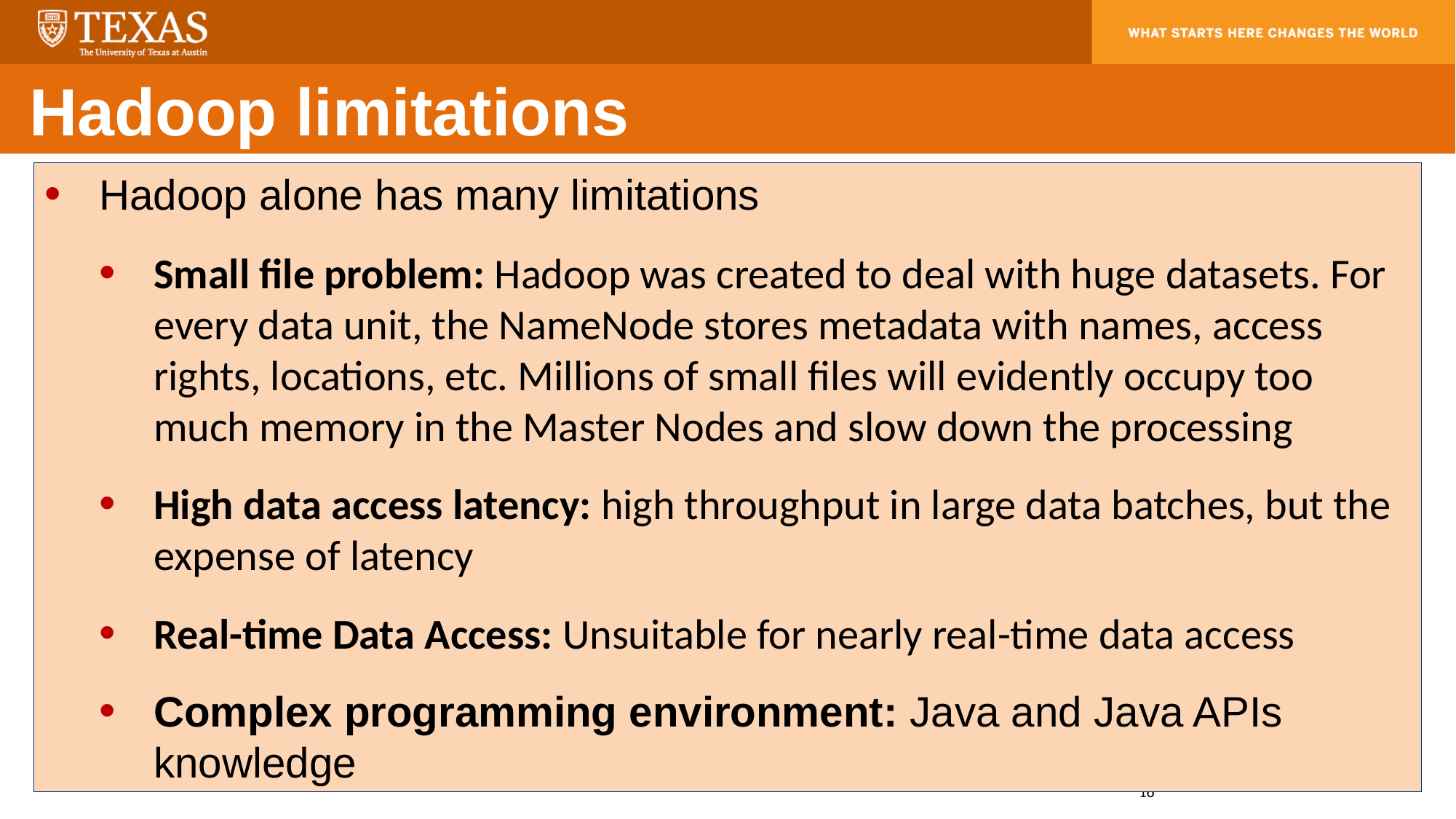

Hadoop limitations
Hadoop alone has many limitations
Small file problem: Hadoop was created to deal with huge datasets. For every data unit, the NameNode stores metadata with names, access rights, locations, etc. Millions of small files will evidently occupy too much memory in the Master Nodes and slow down the processing
High data access latency: high throughput in large data batches, but the expense of latency
Real-time Data Access: Unsuitable for nearly real-time data access
Complex programming environment: Java and Java APIs knowledge
16